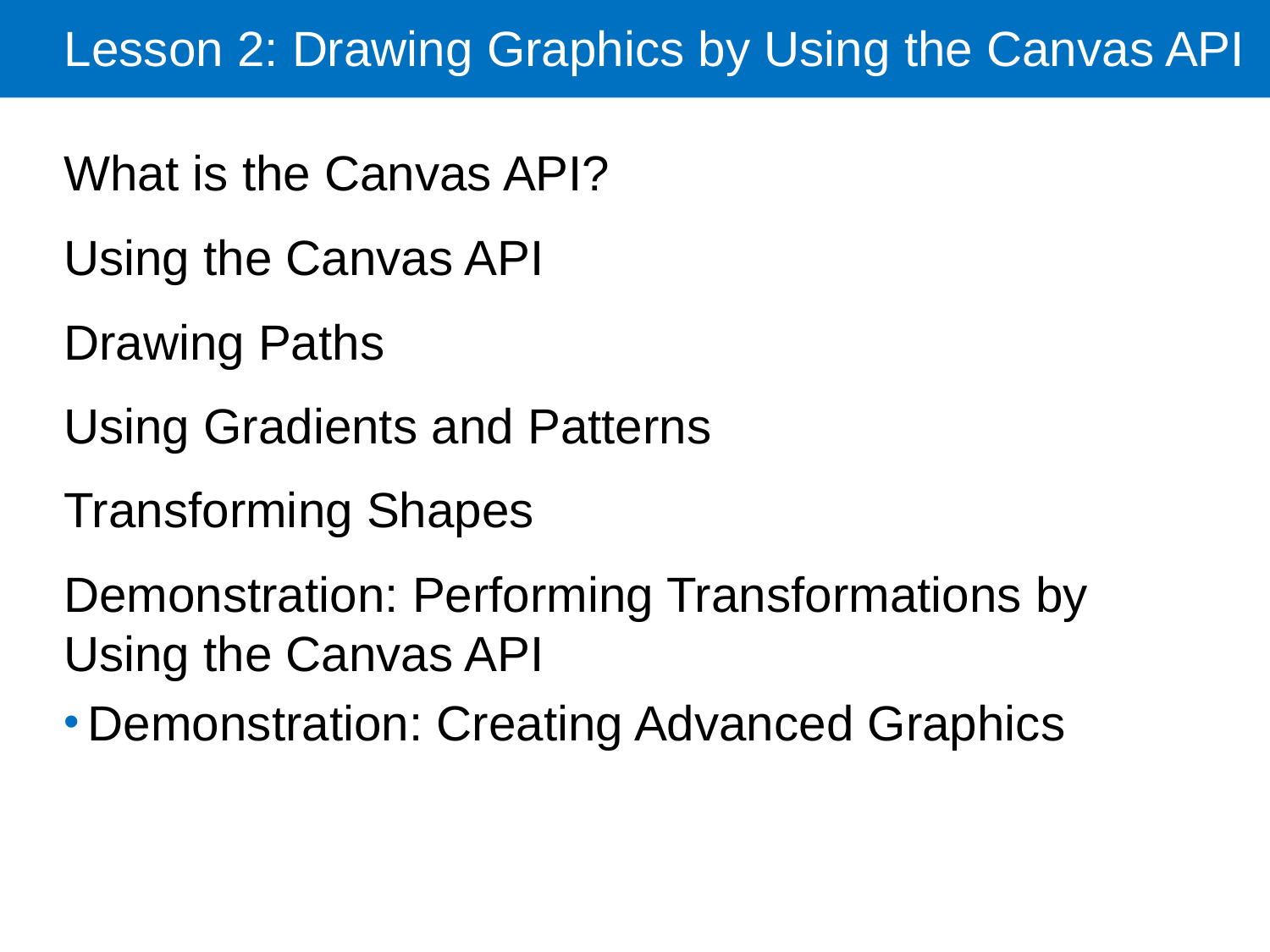

# Lesson 2: Drawing Graphics by Using the Canvas API
What is the Canvas API?
Using the Canvas API
Drawing Paths
Using Gradients and Patterns
Transforming Shapes
Demonstration: Performing Transformations by Using the Canvas API
Demonstration: Creating Advanced Graphics